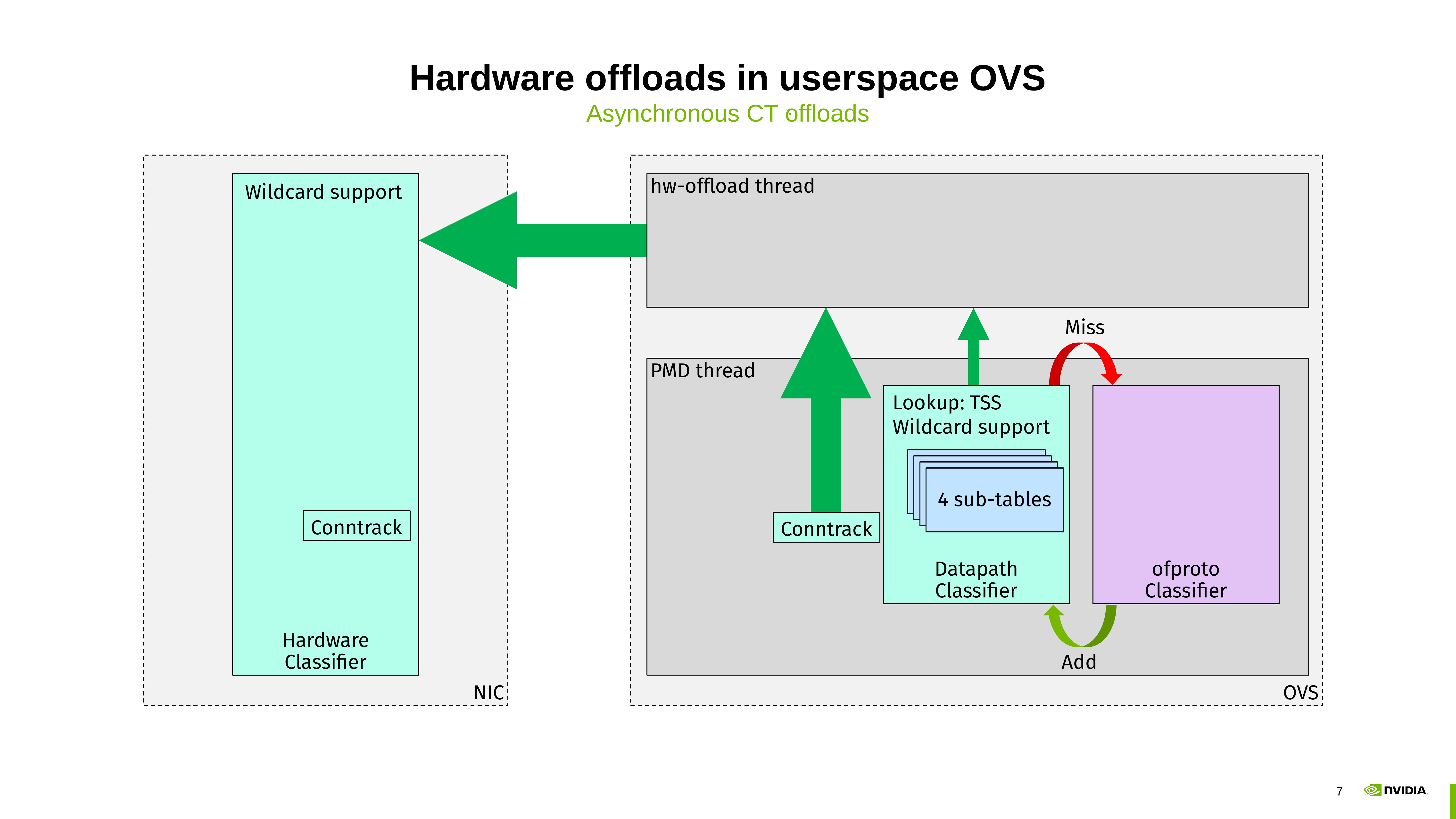

# Hardware offloads in userspace OVS
Asynchronous CT offloads

NIC
OVS
Hardware
Classifier
hw-offload thread
Wildcard support
Miss

PMD thread
Datapath
Classifier
ofproto
Classifier
Lookup: TSS
Wildcard support

4 sub-tables
Conntrack
Conntrack

Add